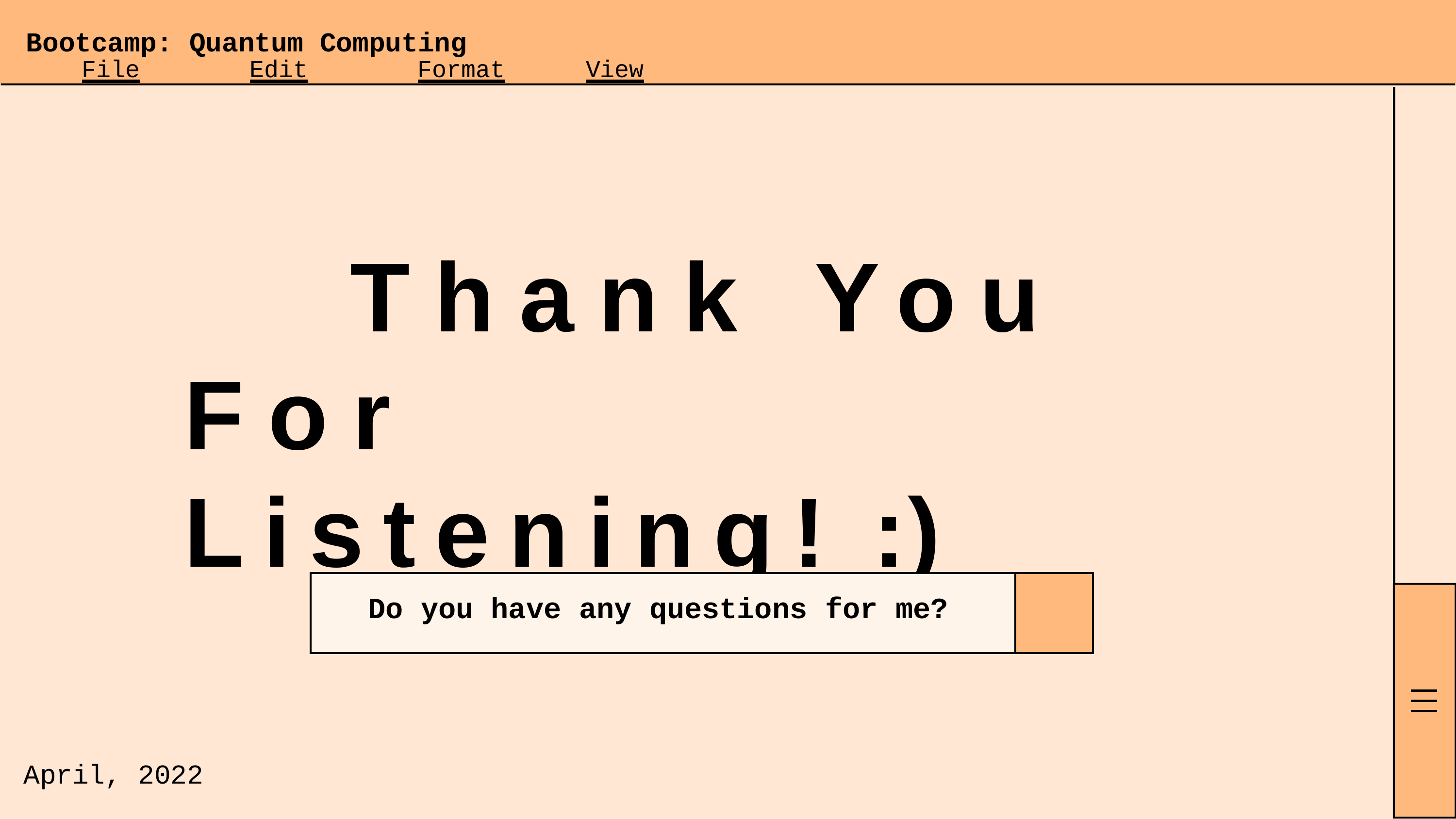

File
 Edit
 Format
 View
# Bootcamp: Quantum Computing
Thank You  For Listening! :)
| Do | you | have | any | questions | for | me? |  |
| --- | --- | --- | --- | --- | --- | --- | --- |

April,
2022